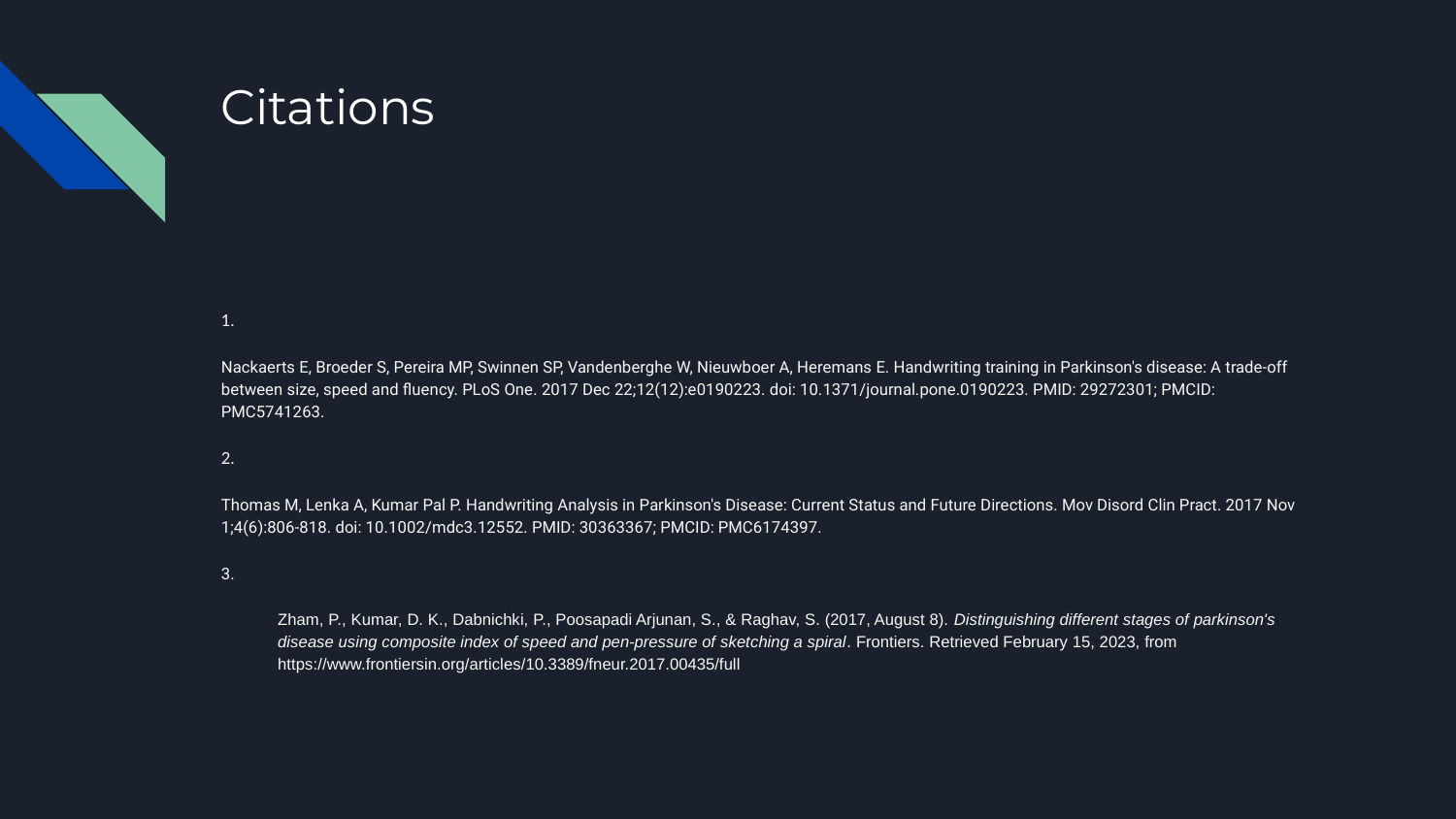

# Citations

1.
Nackaerts E, Broeder S, Pereira MP, Swinnen SP, Vandenberghe W, Nieuwboer A, Heremans E. Handwriting training in Parkinson's disease: A trade-off between size, speed and fluency. PLoS One. 2017 Dec 22;12(12):e0190223. doi: 10.1371/journal.pone.0190223. PMID: 29272301; PMCID: PMC5741263.
2.
Thomas M, Lenka A, Kumar Pal P. Handwriting Analysis in Parkinson's Disease: Current Status and Future Directions. Mov Disord Clin Pract. 2017 Nov 1;4(6):806-818. doi: 10.1002/mdc3.12552. PMID: 30363367; PMCID: PMC6174397.
3.
Zham, P., Kumar, D. K., Dabnichki, P., Poosapadi Arjunan, S., & Raghav, S. (2017, August 8). Distinguishing different stages of parkinson's disease using composite index of speed and pen-pressure of sketching a spiral. Frontiers. Retrieved February 15, 2023, from https://www.frontiersin.org/articles/10.3389/fneur.2017.00435/full